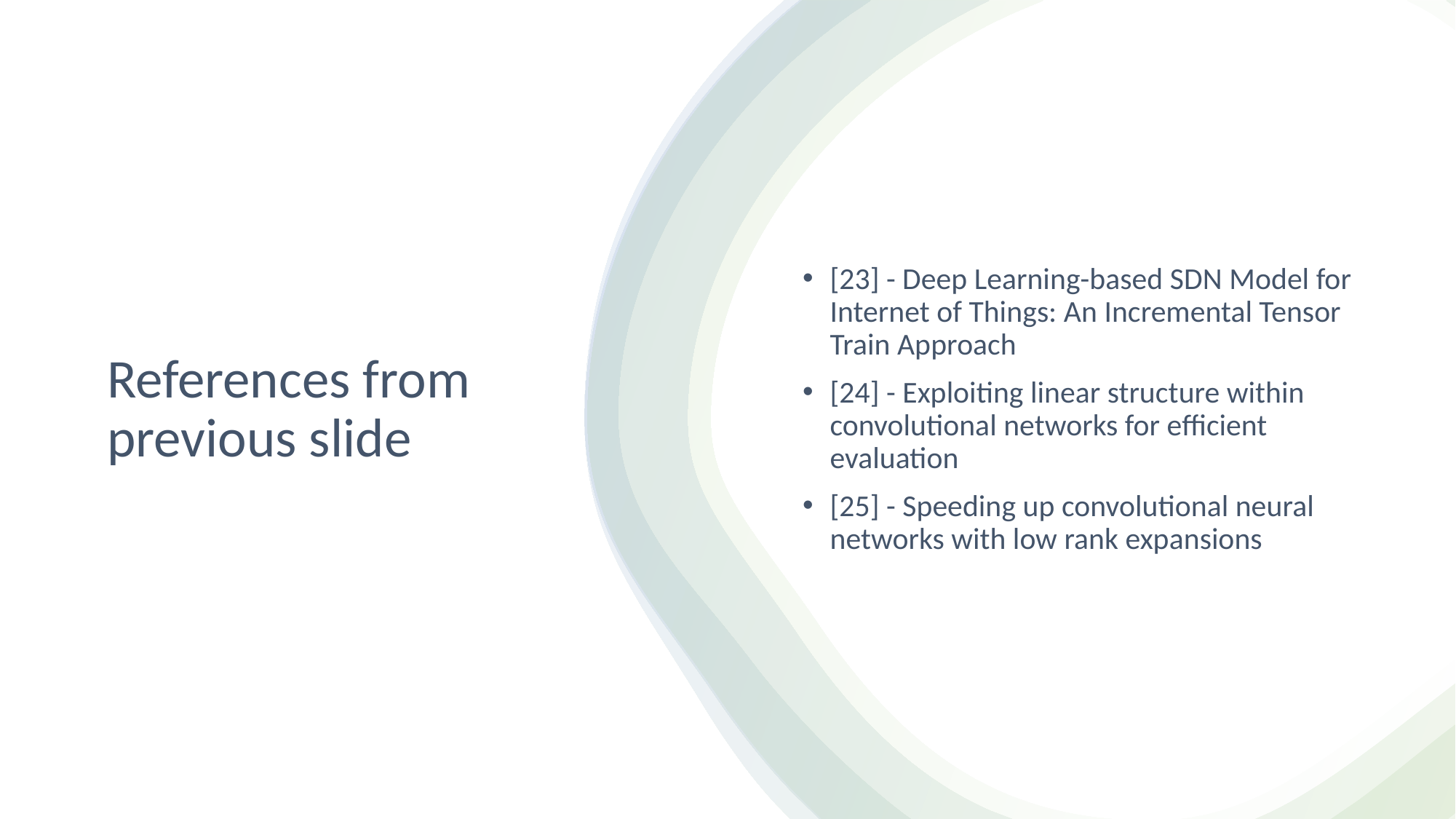

[23] - Deep Learning-based SDN Model for Internet of Things: An Incremental Tensor Train Approach
[24] - Exploiting linear structure within convolutional networks for efficient evaluation
[25] - Speeding up convolutional neural networks with low rank expansions
# References from previous slide